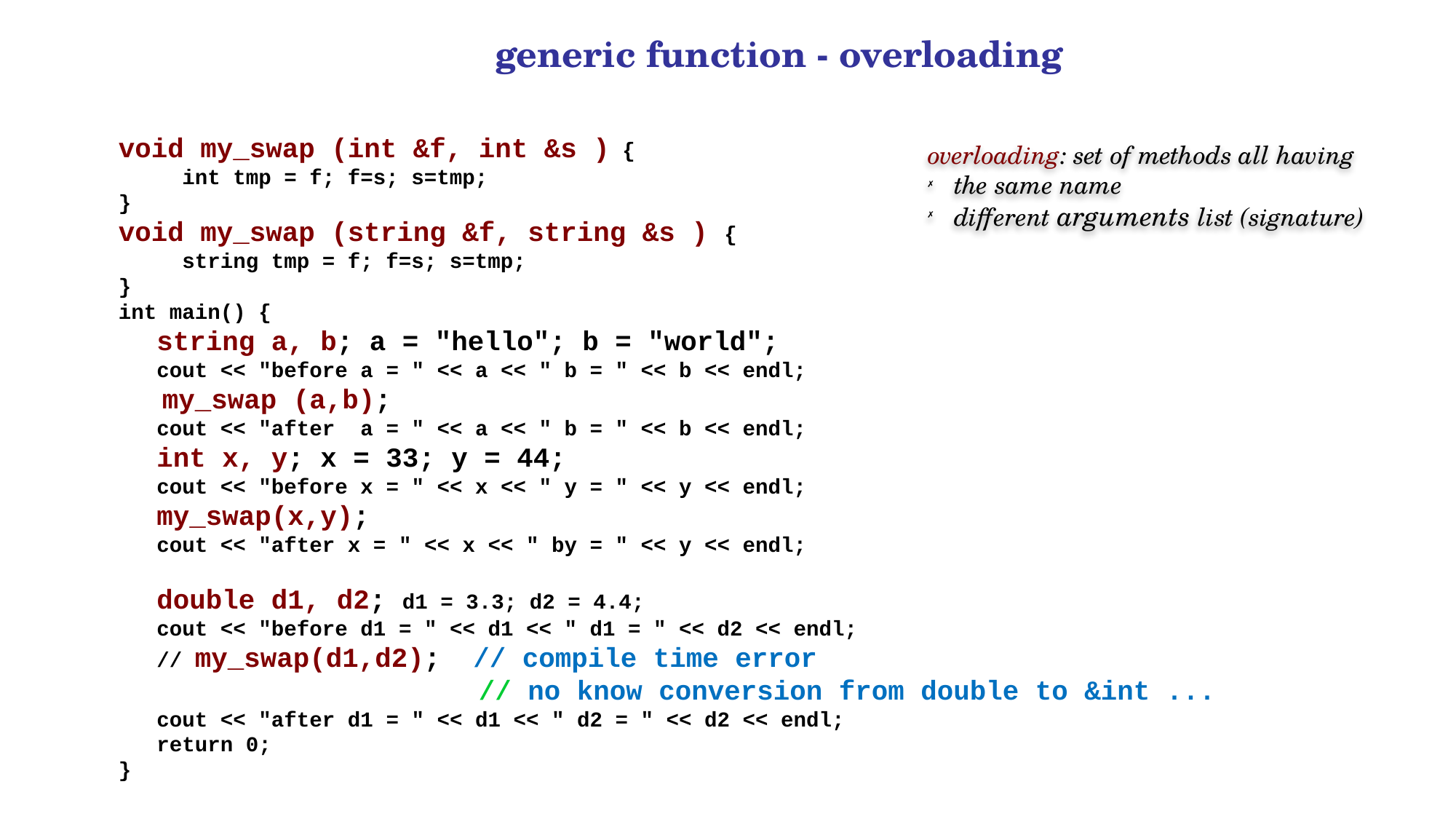

# generic function - overloading
void my_swap (int &f, int &s ) {
     int tmp = f; f=s; s=tmp;
}
void my_swap (string &f, string &s ) {
     string tmp = f; f=s; s=tmp;
}
int main() {
   string a, b; a = "hello"; b = "world";
   cout << "before a = " << a << " b = " << b << endl;
   my_swap (a,b);
   cout << "after  a = " << a << " b = " << b << endl;
   int x, y; x = 33; y = 44;
   cout << "before x = " << x << " y = " << y << endl;
   my_swap(x,y);
   cout << "after x = " << x << " by = " << y << endl;

   double d1, d2; d1 = 3.3; d2 = 4.4;
   cout << "before d1 = " << d1 << " d1 = " << d2 << endl;
   // my_swap(d1,d2);  // compile time error
			  // no know conversion from double to &int ...
   cout << "after d1 = " << d1 << " d2 = " << d2 << endl;
   return 0;
}
overloading: set of methods all having
the same name
different arguments list (signature)